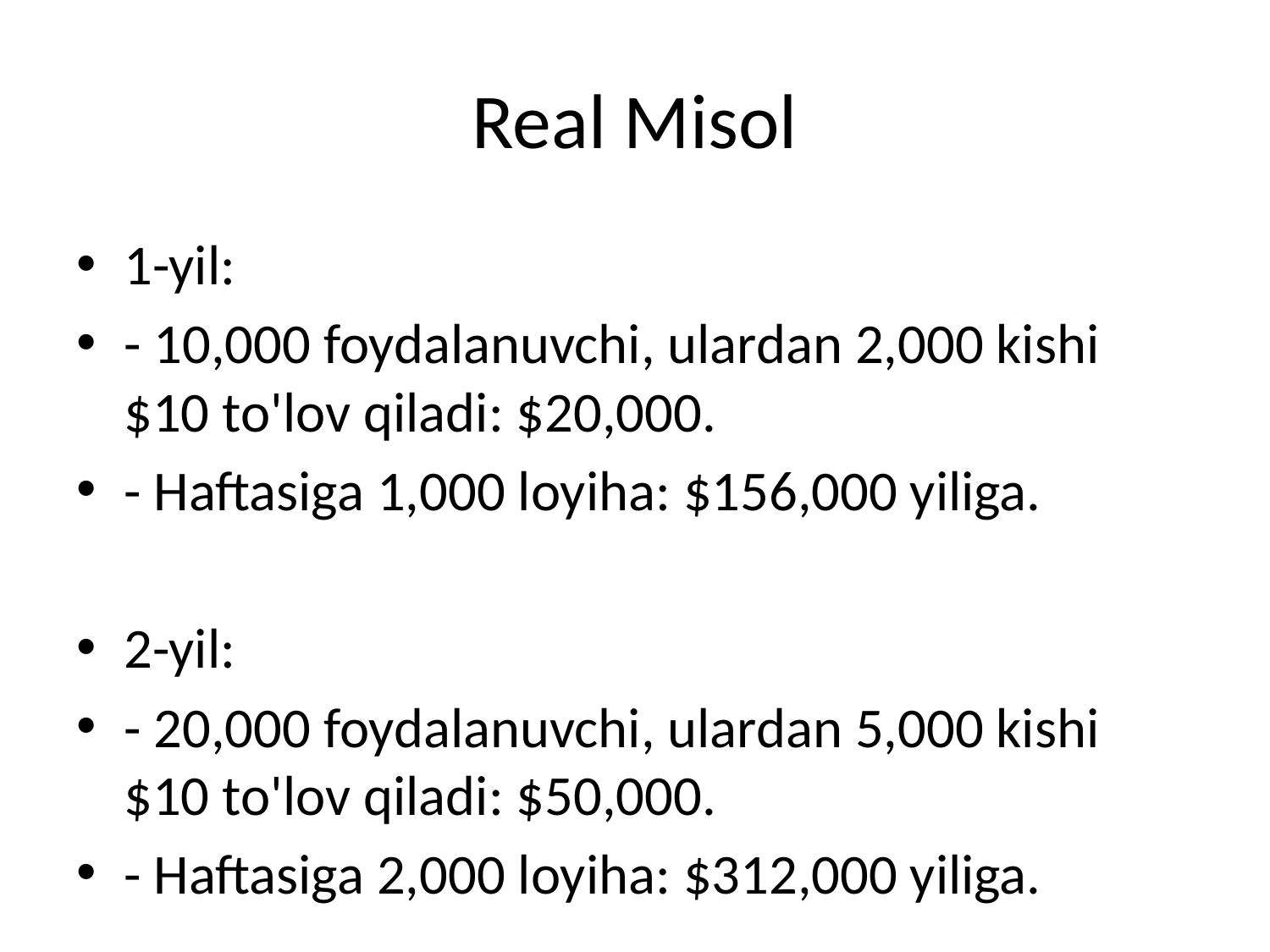

# Real Misol
1-yil:
- 10,000 foydalanuvchi, ulardan 2,000 kishi $10 to'lov qiladi: $20,000.
- Haftasiga 1,000 loyiha: $156,000 yiliga.

2-yil:
- 20,000 foydalanuvchi, ulardan 5,000 kishi $10 to'lov qiladi: $50,000.
- Haftasiga 2,000 loyiha: $312,000 yiliga.